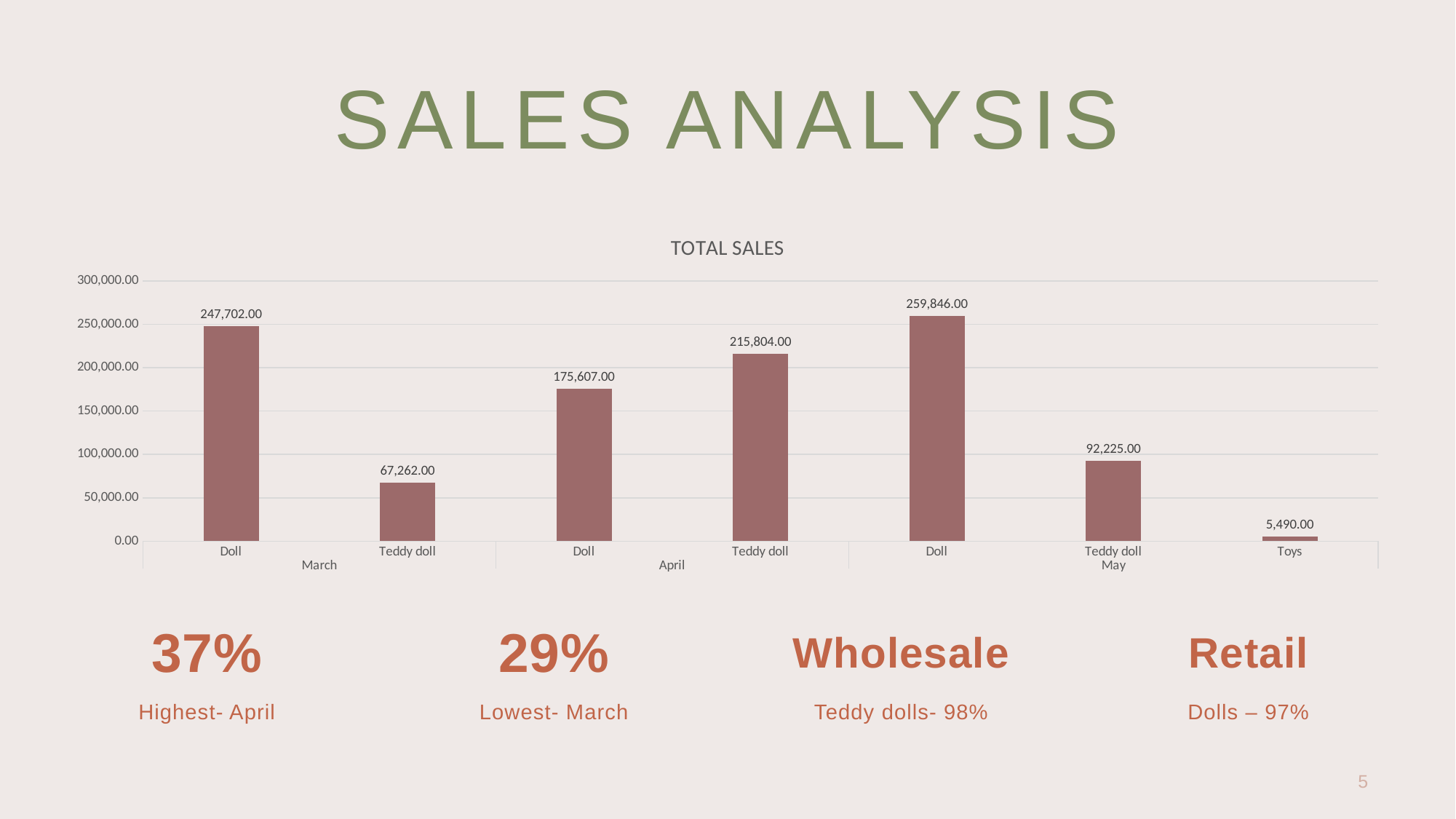

# SALES ANALYSIS

### Chart: TOTAL SALES

| Category | Amount |
|---|---|
| Doll | 247702.0 |
| Teddy doll | 67262.0 |
| Doll | 175607.0 |
| Teddy doll | 215804.0 |
| Doll | 259846.0 |
| Teddy doll | 92225.0 |
| Toys | 5490.0 |
37%
29%
Wholesale
Retail
Highest- April
Lowest- March
Teddy dolls- 98%
Dolls – 97%
5